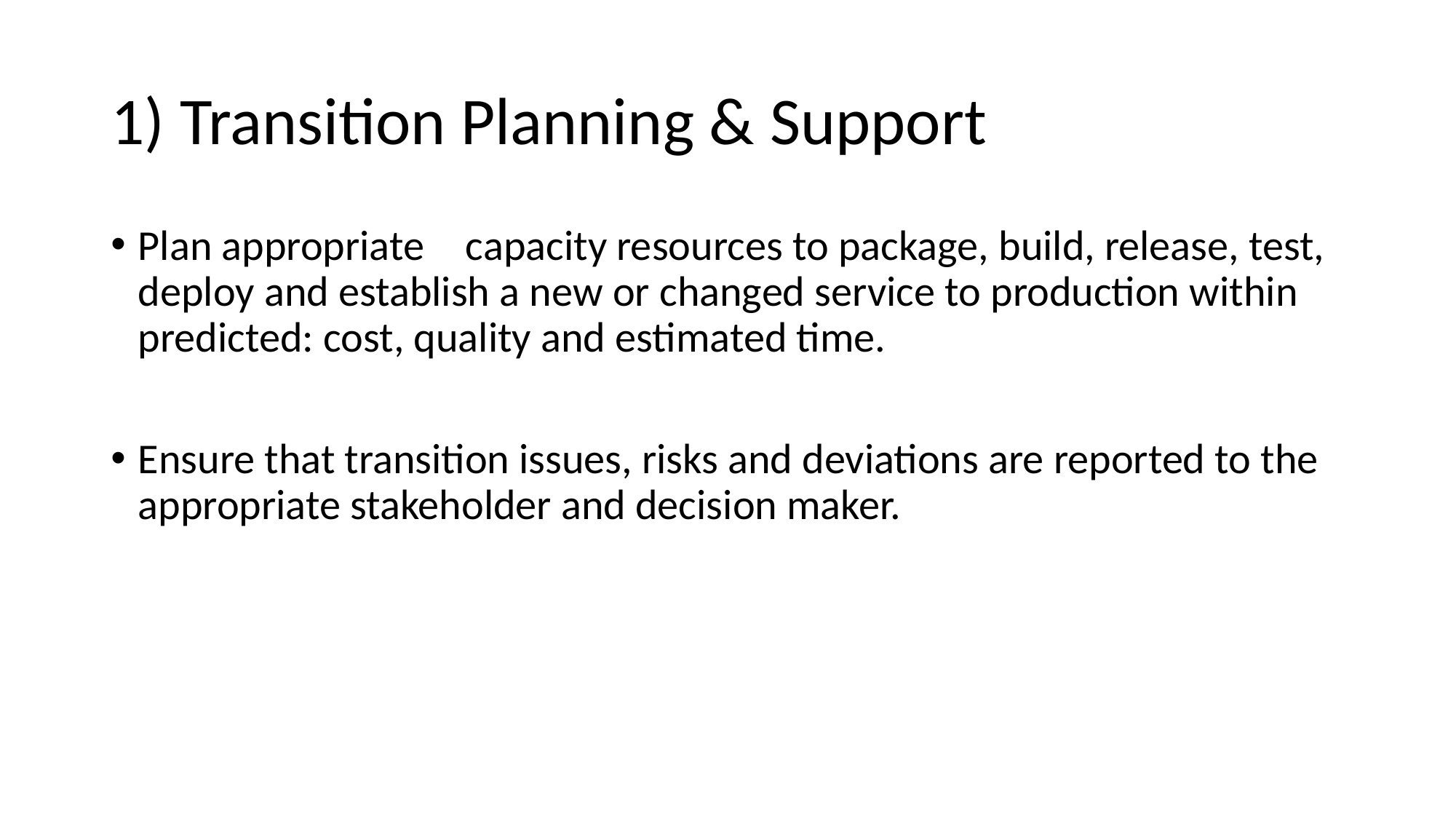

# 1) Transition Planning & Support
Plan appropriate 	capacity resources to package, build, release, test, deploy and establish a new or changed service to production within predicted: cost, quality and estimated time.

Ensure that transition issues, risks and deviations are reported to the appropriate stakeholder and decision maker.